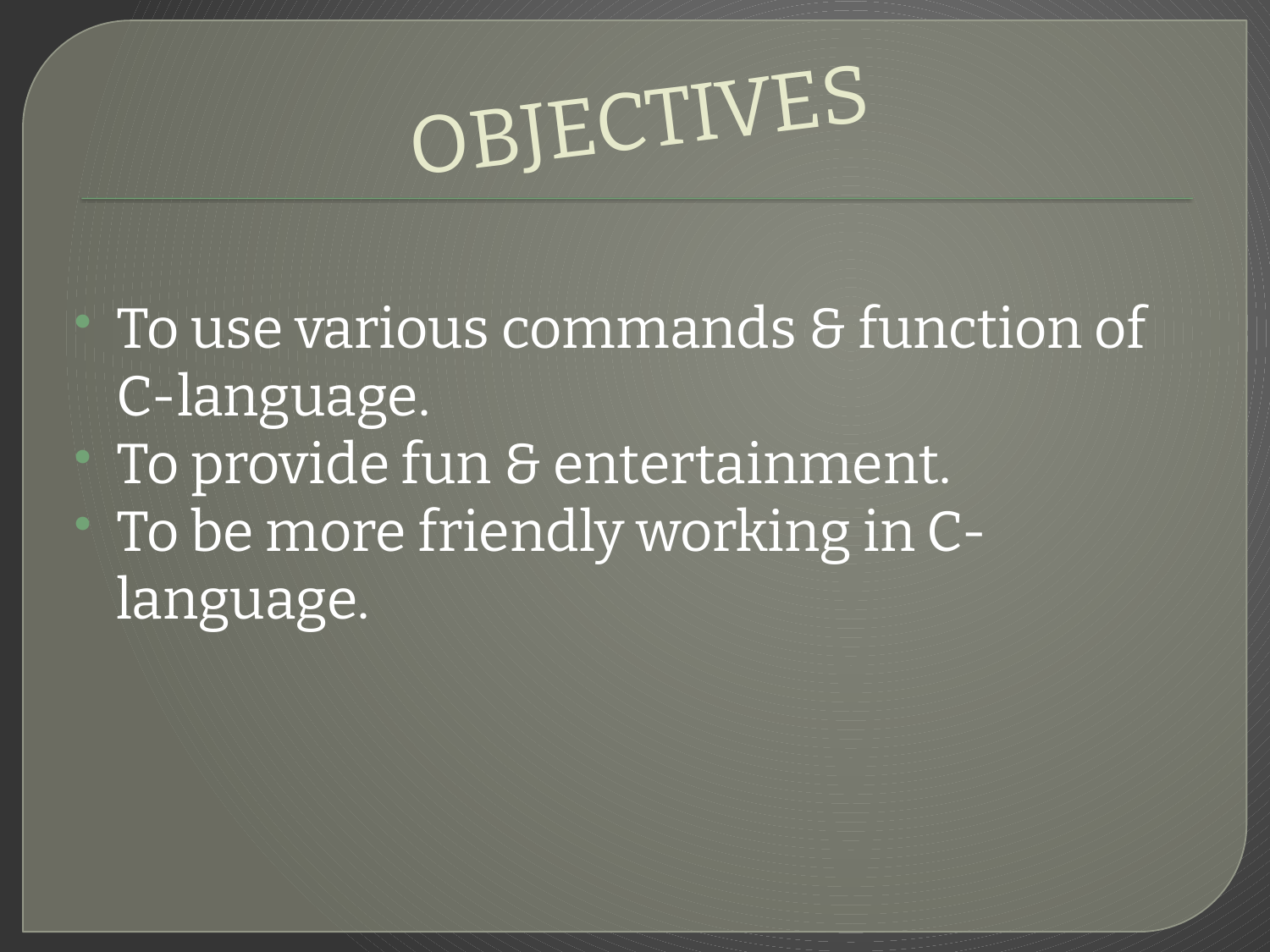

# OBJECTIVES
To use various commands & function of C-language.
To provide fun & entertainment.
To be more friendly working in C-language.